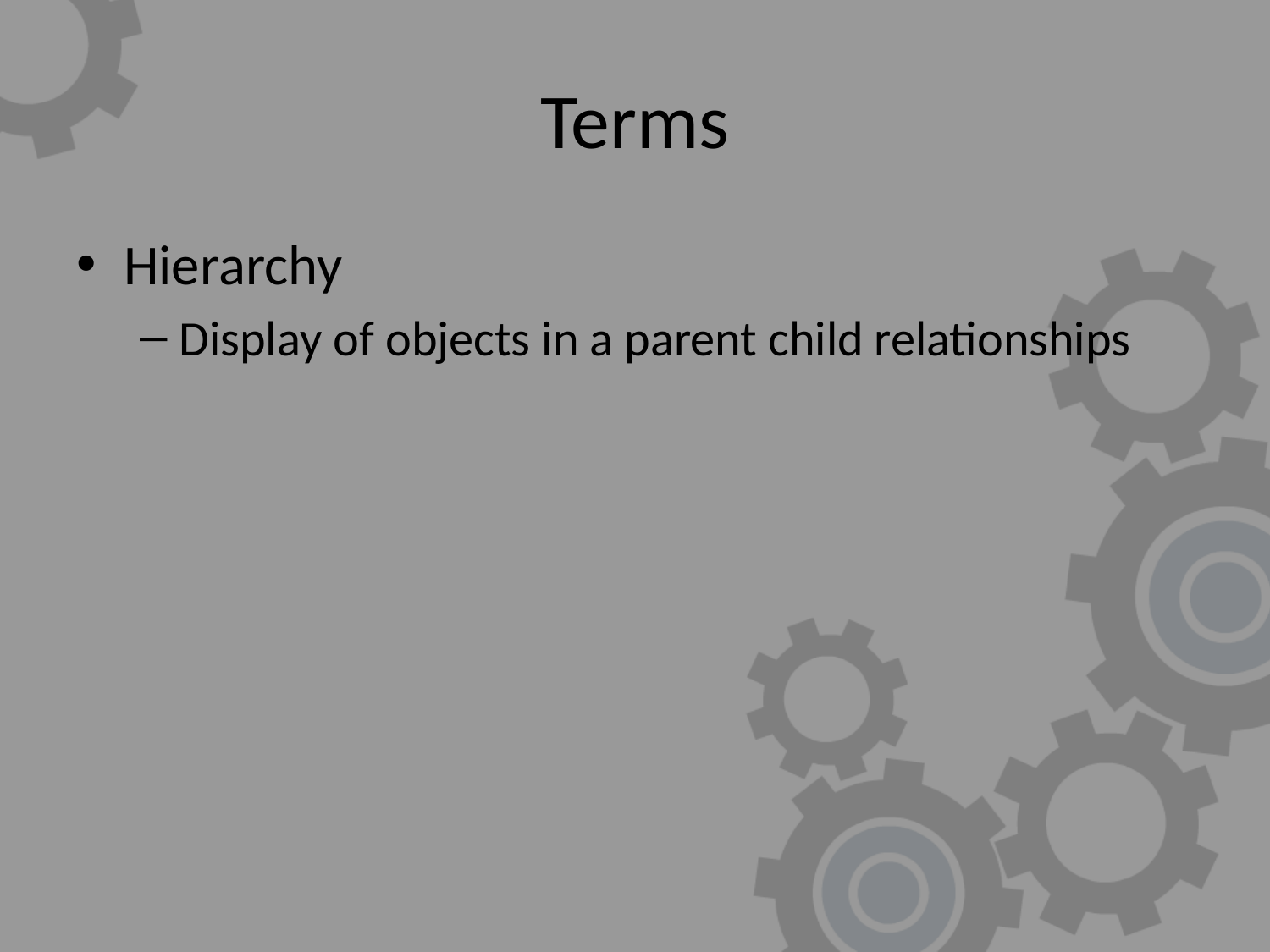

# Terms
Hierarchy
Display of objects in a parent child relationships